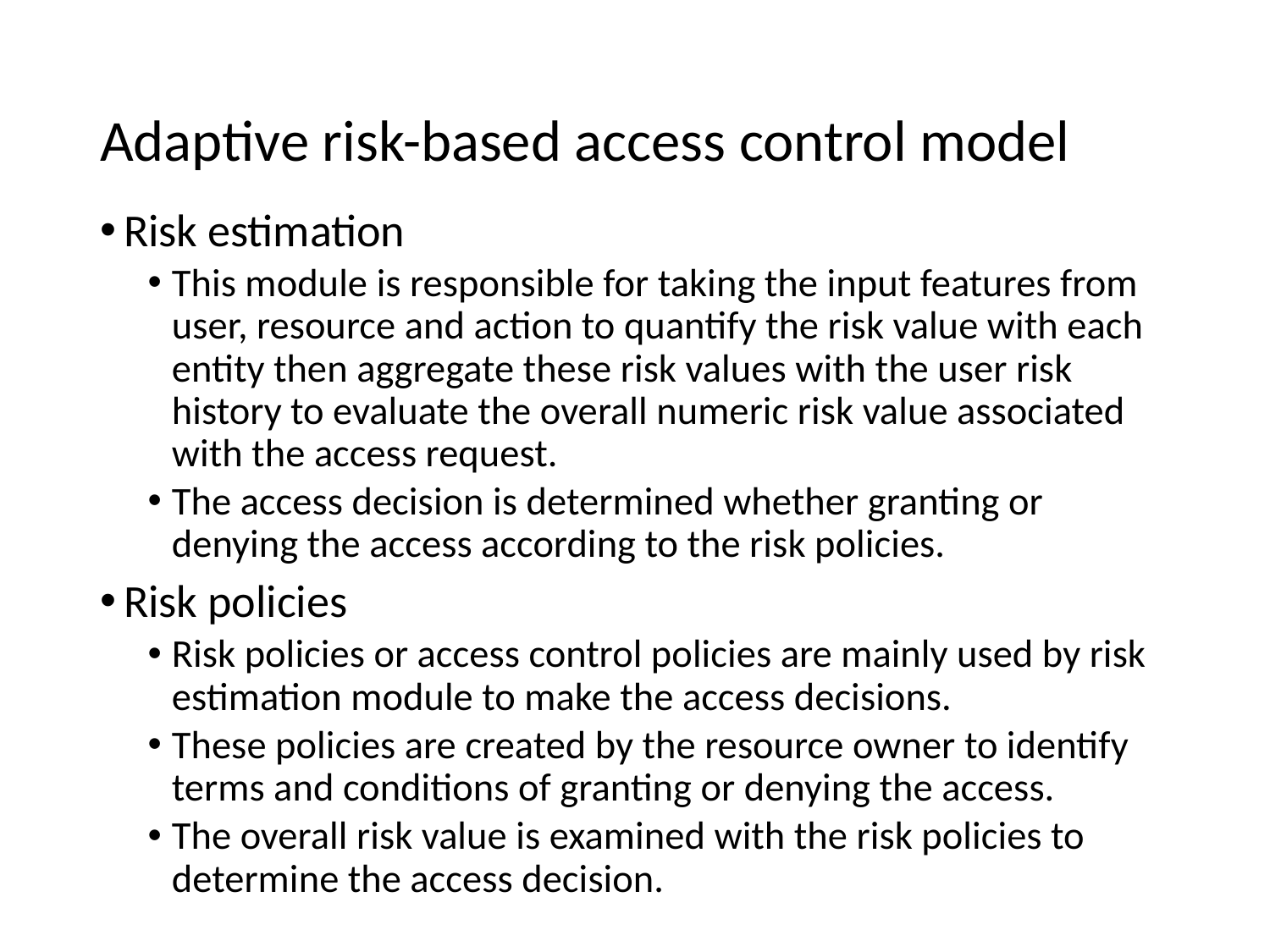

# Adaptive risk-based access control model
Risk estimation
This module is responsible for taking the input features from user, resource and action to quantify the risk value with each entity then aggregate these risk values with the user risk history to evaluate the overall numeric risk value associated with the access request.
The access decision is determined whether granting or denying the access according to the risk policies.
Risk policies
Risk policies or access control policies are mainly used by risk estimation module to make the access decisions.
These policies are created by the resource owner to identify terms and conditions of granting or denying the access.
The overall risk value is examined with the risk policies to determine the access decision.